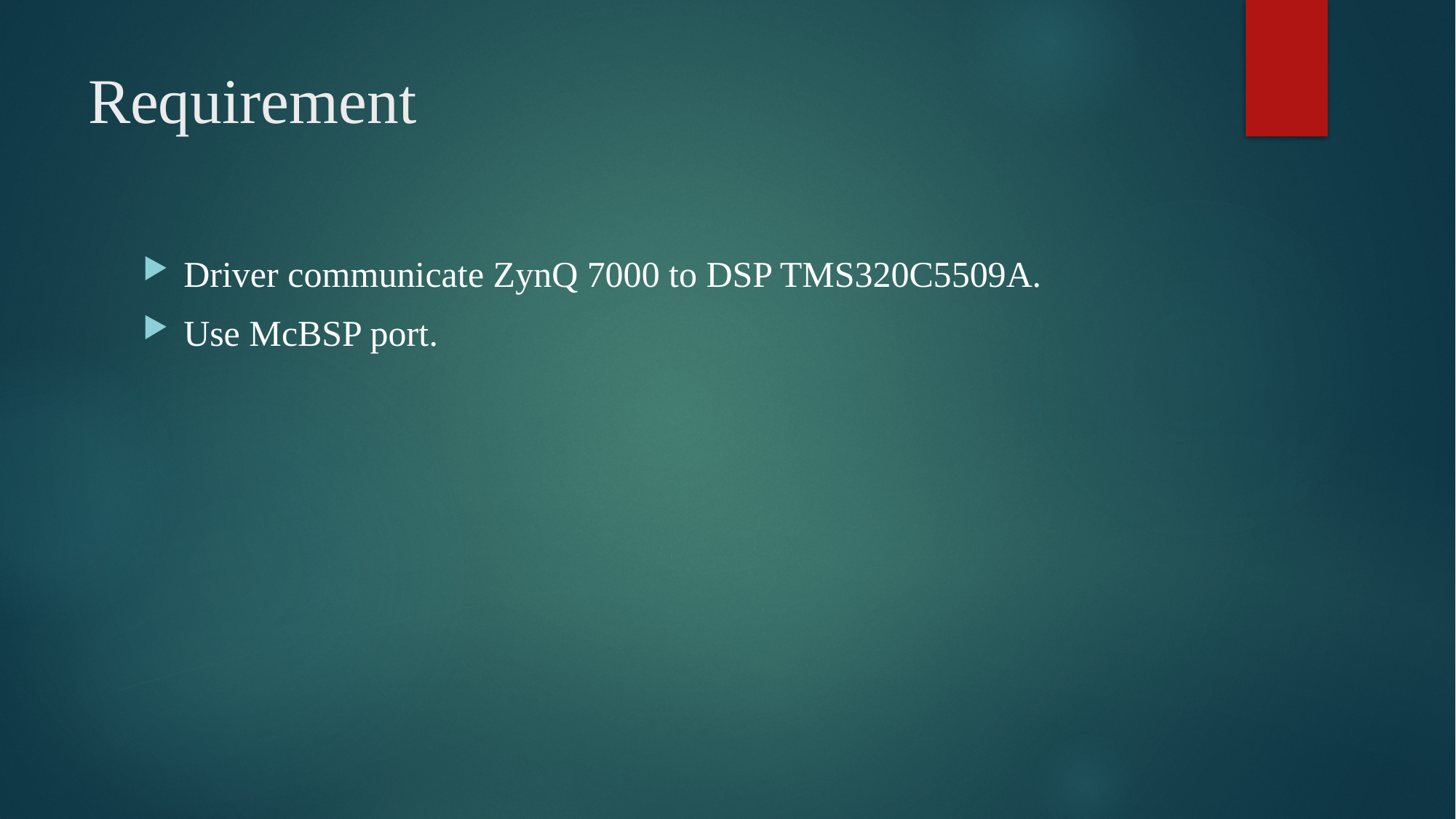

# Requirement
Driver communicate ZynQ 7000 to DSP TMS320C5509A.
Use McBSP port.